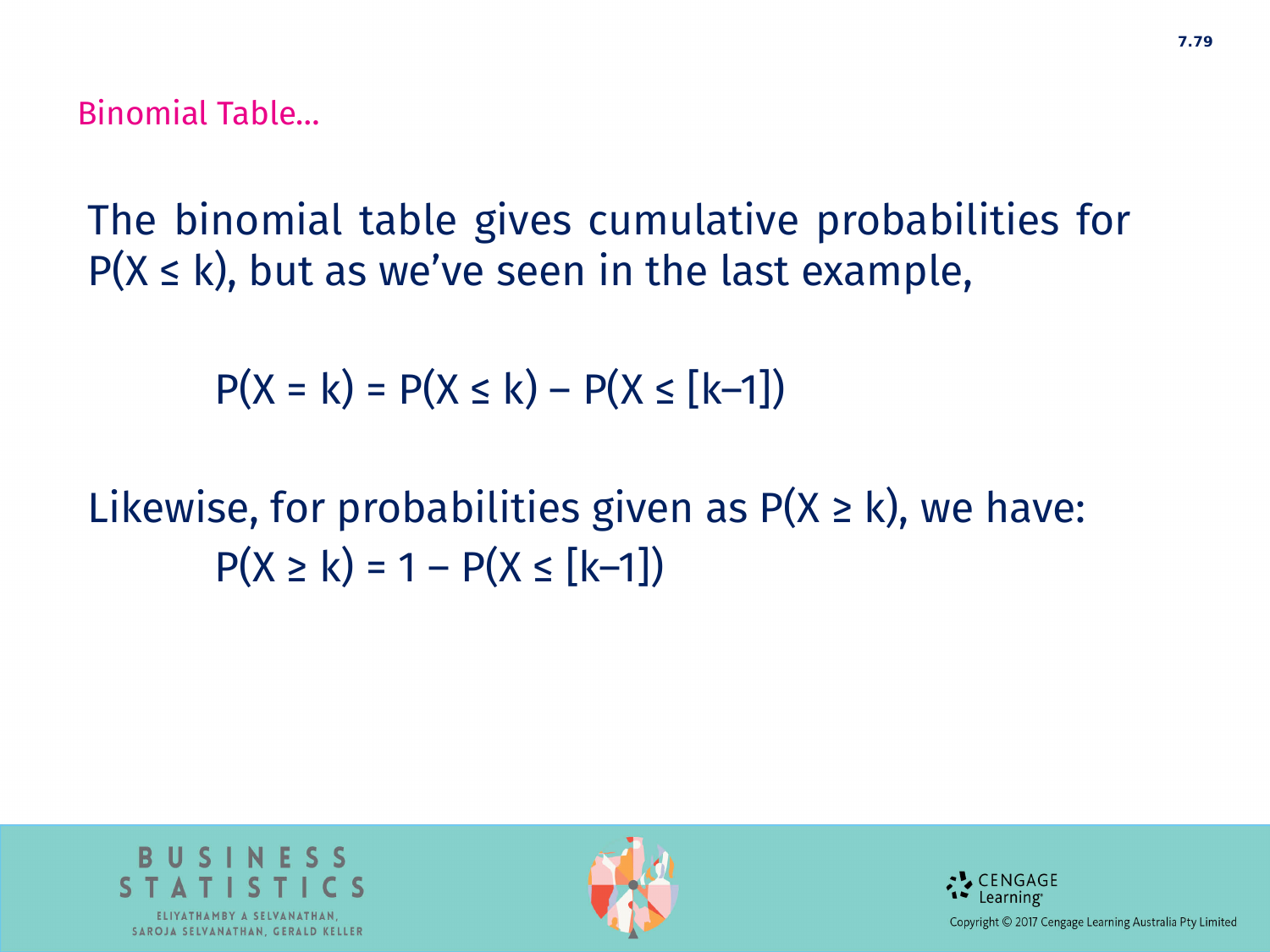

7.79
0
Binomial Table…
The binomial table gives cumulative probabilities for P(X ≤ k), but as we’ve seen in the last example,

	P(X = k) = P(X ≤ k) – P(X ≤ [k–1])

Likewise, for probabilities given as P(X ≥ k), we have:
	P(X ≥ k) = 1 – P(X ≤ [k–1])